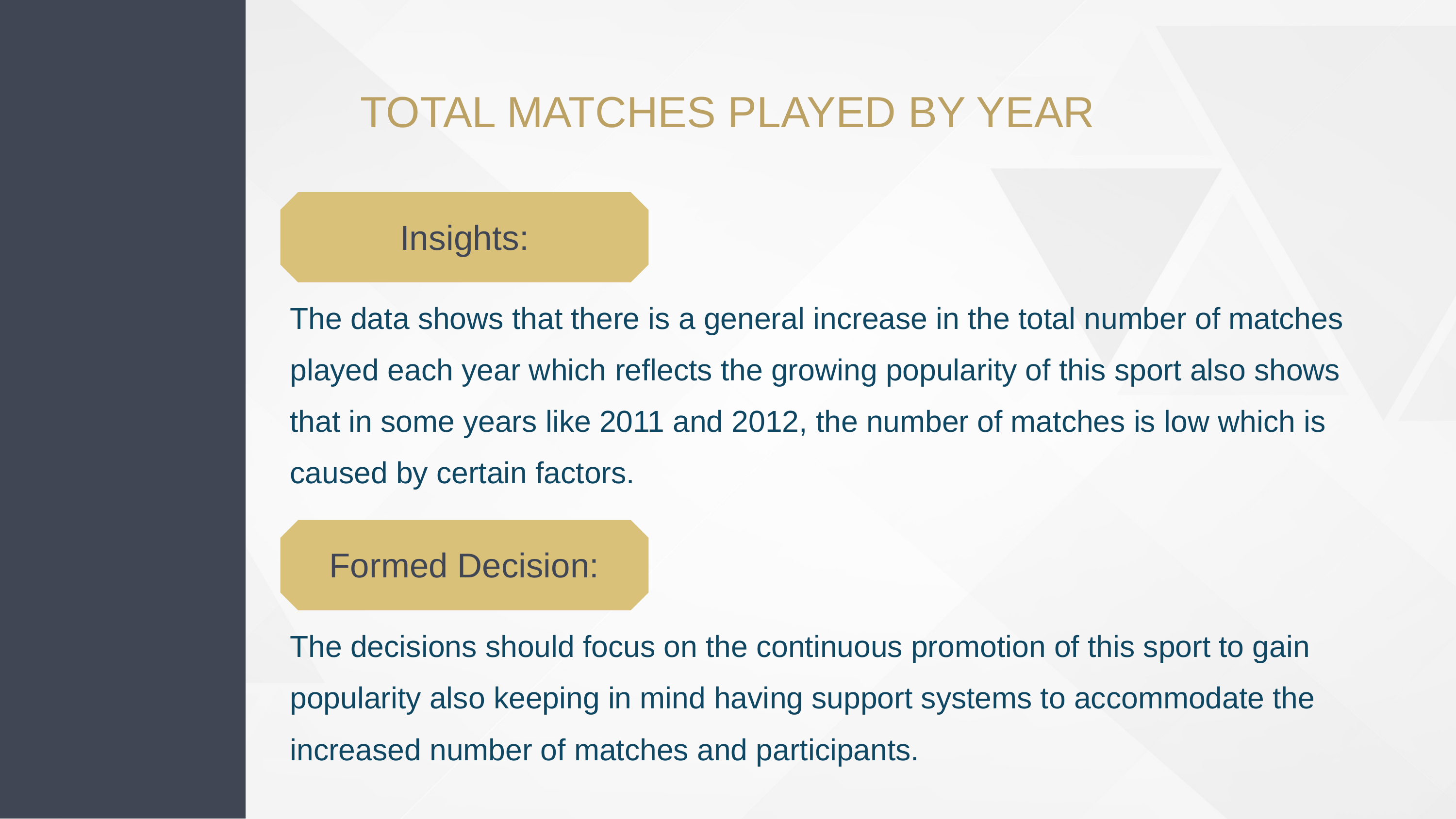

TOTAL MATCHES PLAYED BY YEAR

Insights:
The data shows that there is a general increase in the total number of matches played each year which reflects the growing popularity of this sport also shows that in some years like 2011 and 2012, the number of matches is low which is caused by certain factors.

Formed Decision:
The decisions should focus on the continuous promotion of this sport to gain popularity also keeping in mind having support systems to accommodate the increased number of matches and participants.